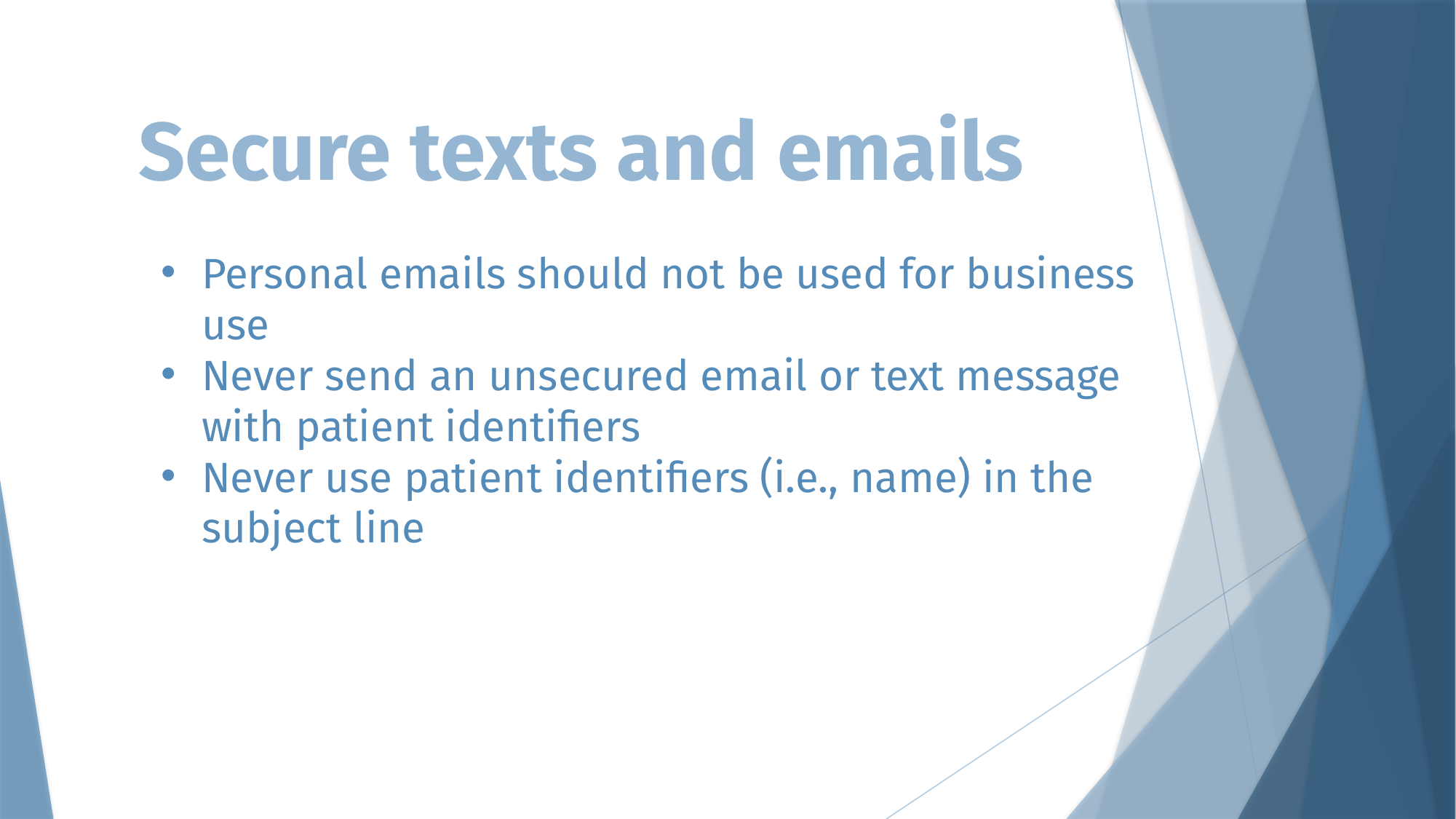

Secure texts and emails
Personal emails should not be used for business use
Never send an unsecured email or text message with patient identifiers
Never use patient identifiers (i.e., name) in the subject line